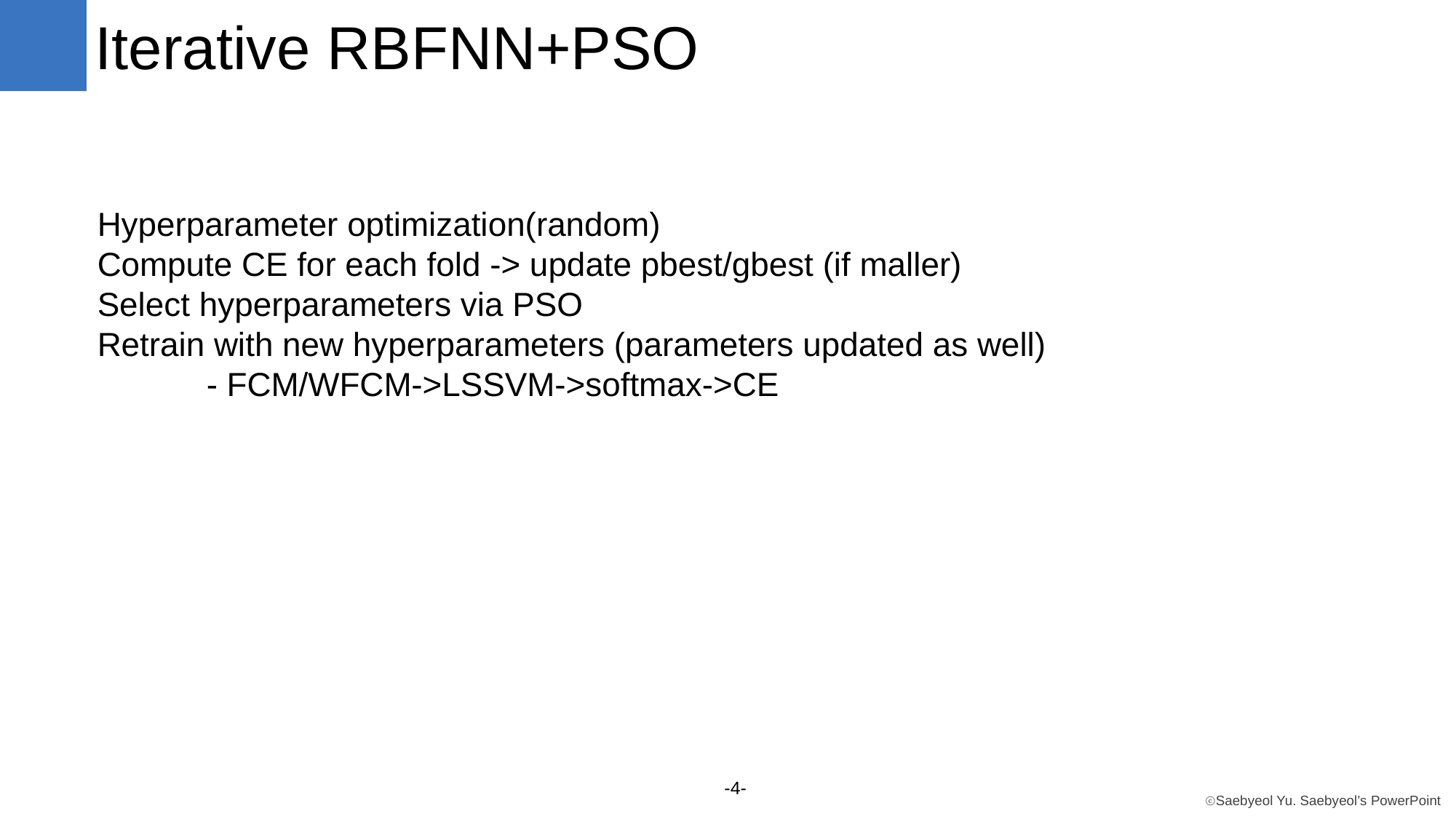

Iterative RBFNN+PSO
Hyperparameter optimization(random)
Compute CE for each fold -> update pbest/gbest (if maller)
Select hyperparameters via PSO
Retrain with new hyperparameters (parameters updated as well)
	- FCM/WFCM->LSSVM->softmax->CE
-4-